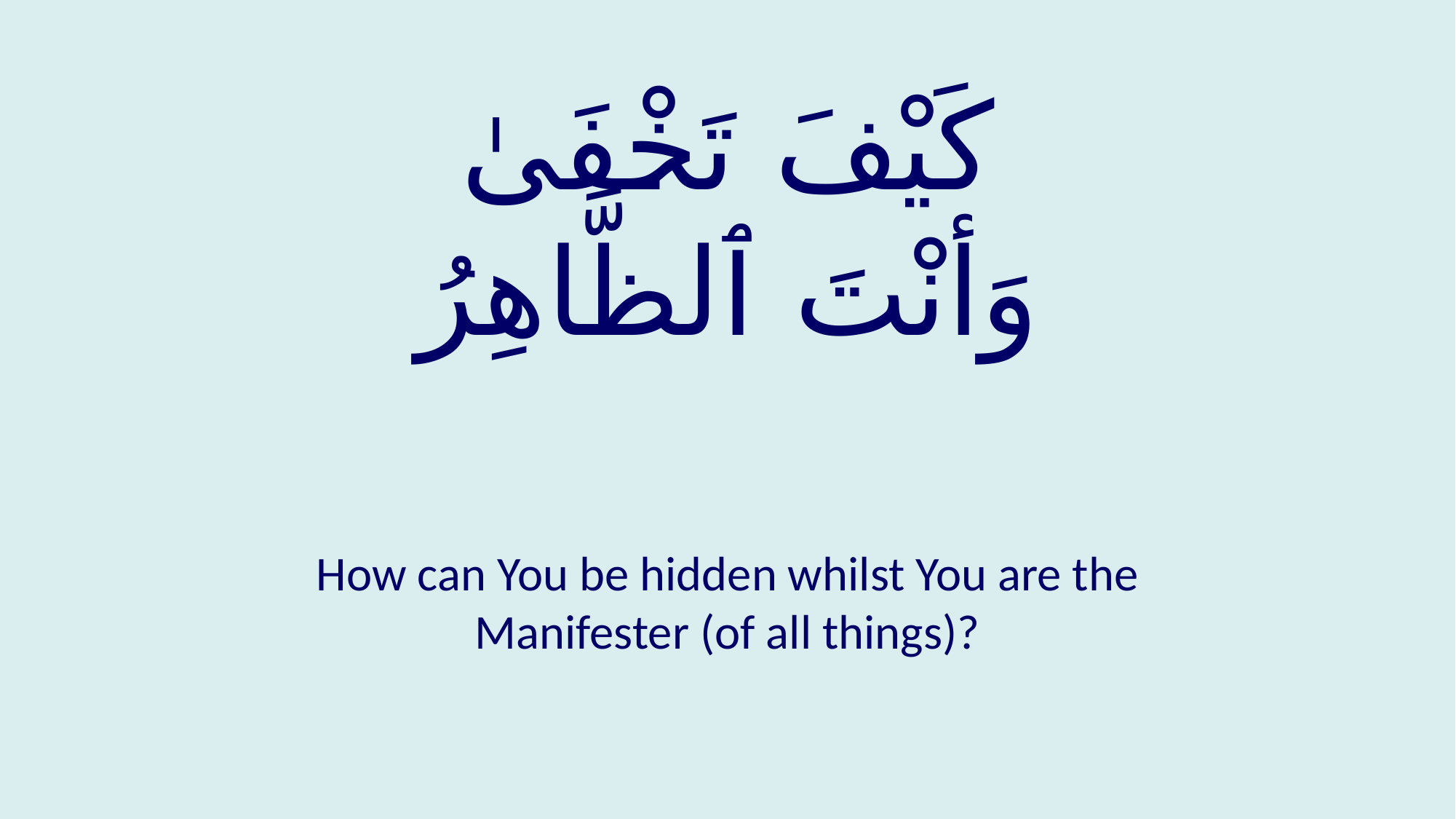

# كَيْفَ تَخْفَىٰ وَأنْتَ ٱلظَّاهِرُ
How can You be hidden whilst You are the Manifester (of all things)?